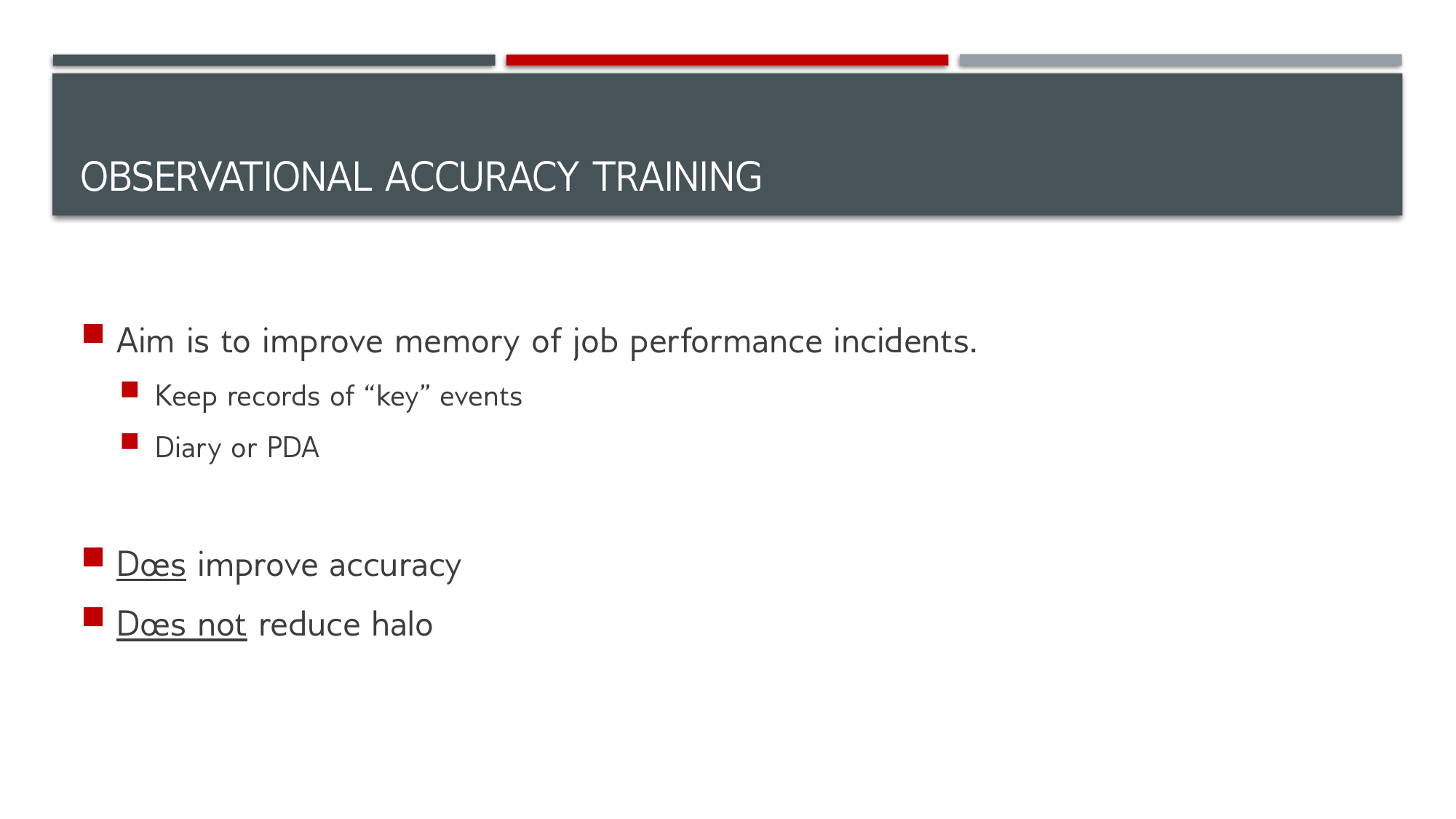

# Observational Accuracy Training
Aim is to improve memory of job performance incidents.
Keep records of “key” events
Diary or PDA

Does improve accuracy
Does not reduce halo